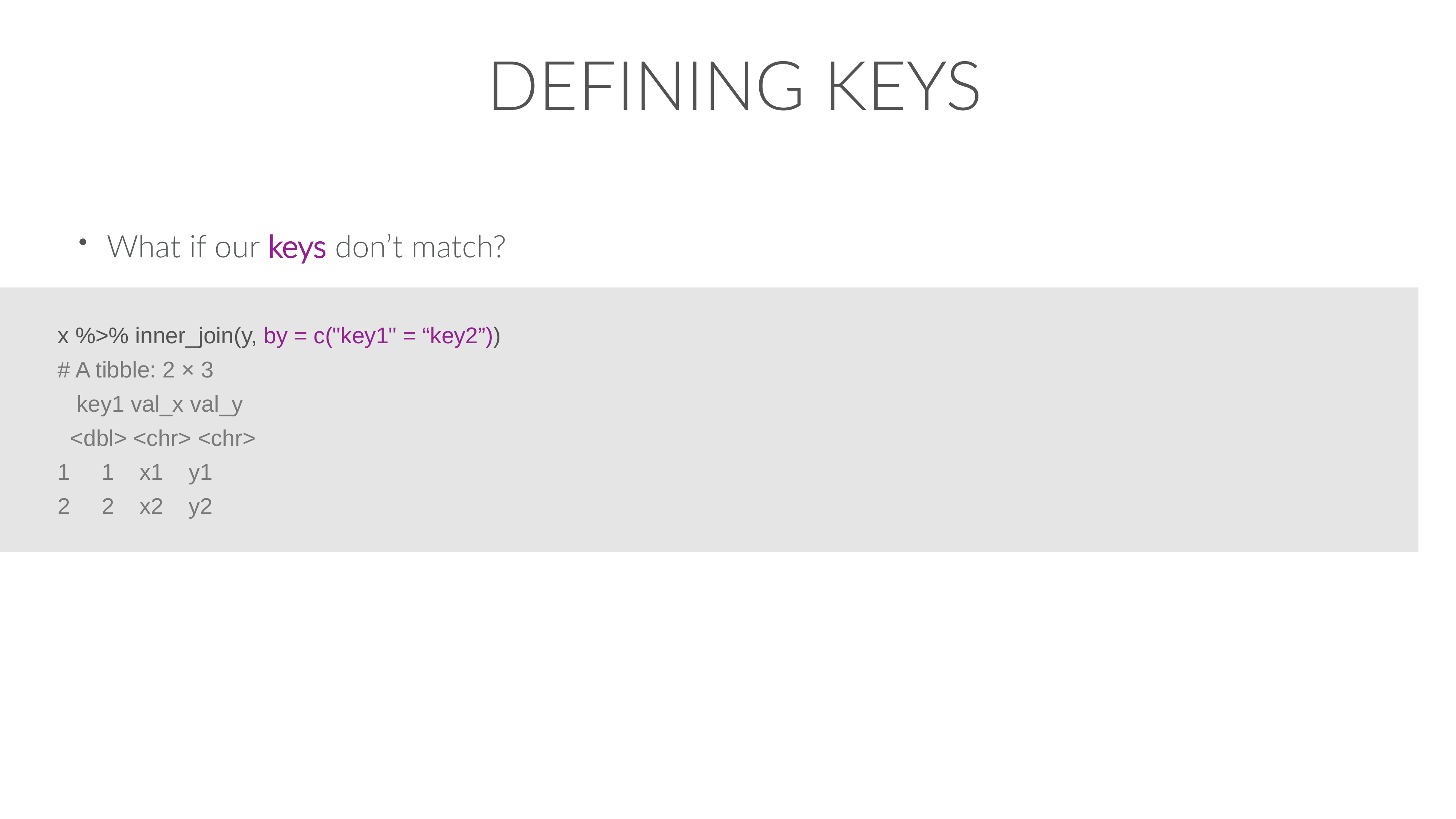

defining keys
What if our keys don’t match?
x %>% inner_join(y, by = c("key1" = “key2”))
# A tibble: 2 × 3
   key1 val_x val_y
  <dbl> <chr> <chr>
1     1    x1    y1
2     2    x2    y2